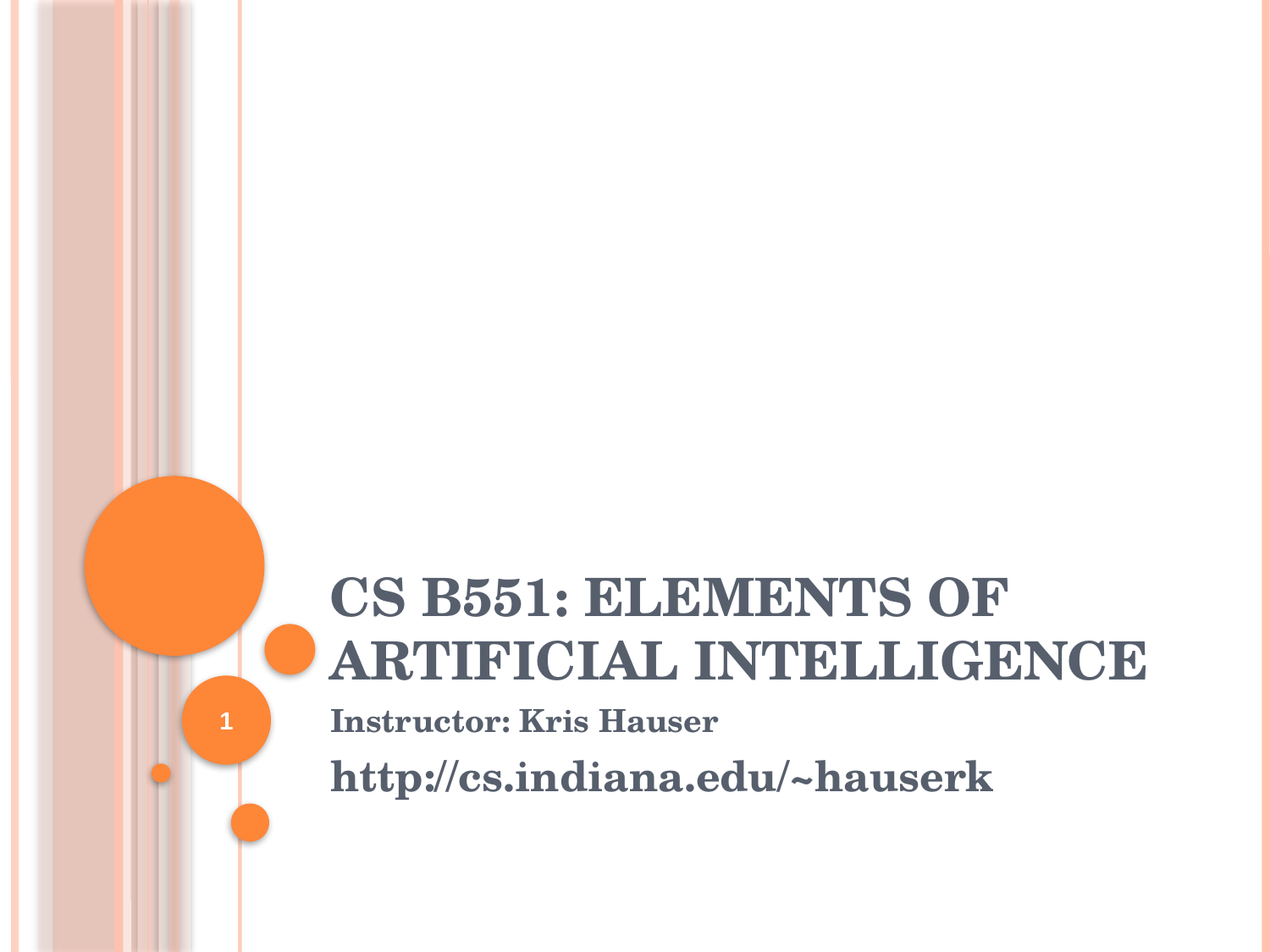

# CS B551: Elements of Artificial Intelligence
1
Instructor: Kris Hauser
http://cs.indiana.edu/~hauserk